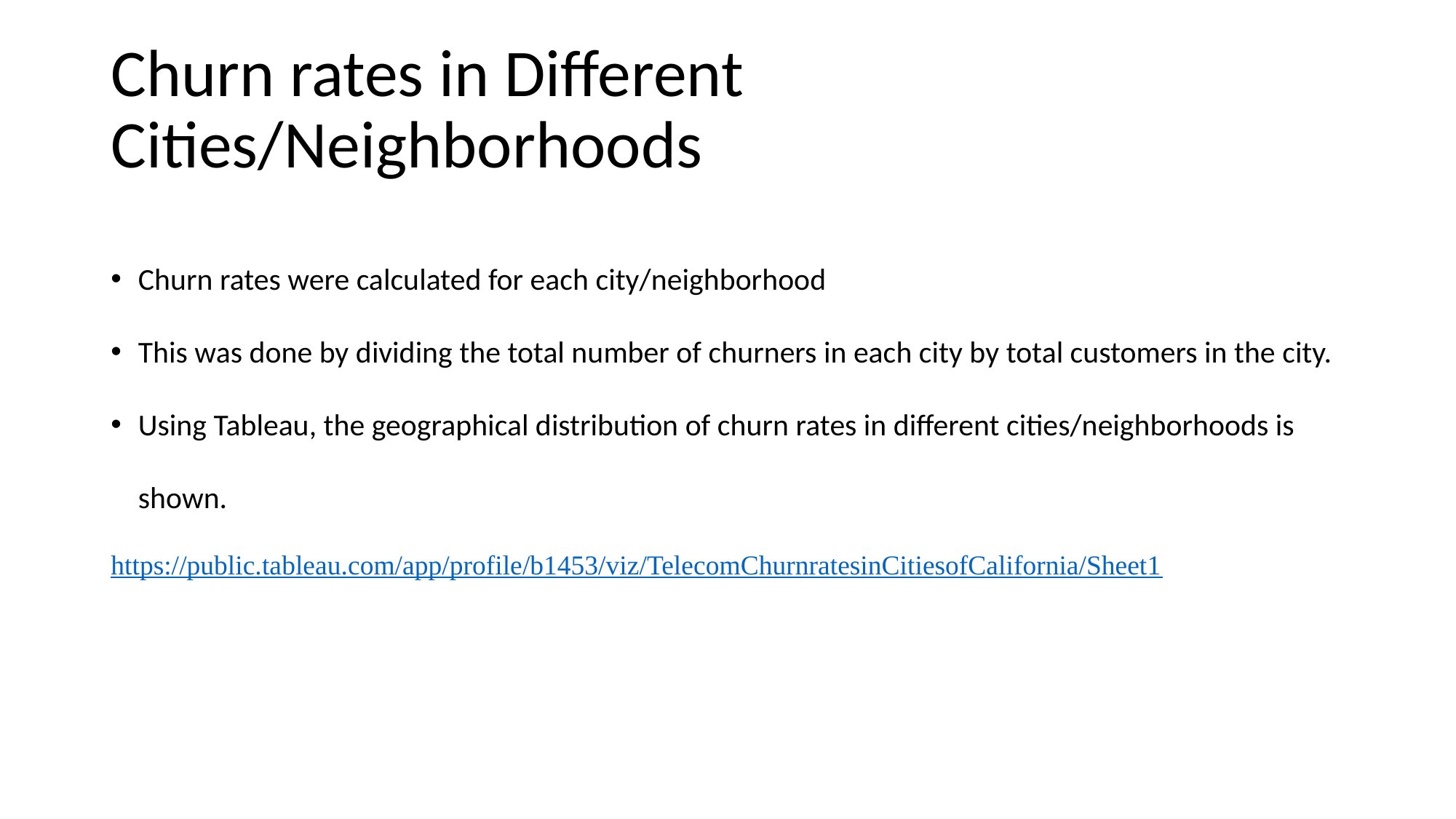

# Churn rates in Different Cities/Neighborhoods
Churn rates were calculated for each city/neighborhood
This was done by dividing the total number of churners in each city by total customers in the city.
Using Tableau, the geographical distribution of churn rates in different cities/neighborhoods is shown.
https://public.tableau.com/app/profile/b1453/viz/TelecomChurnratesinCitiesofCalifornia/Sheet1